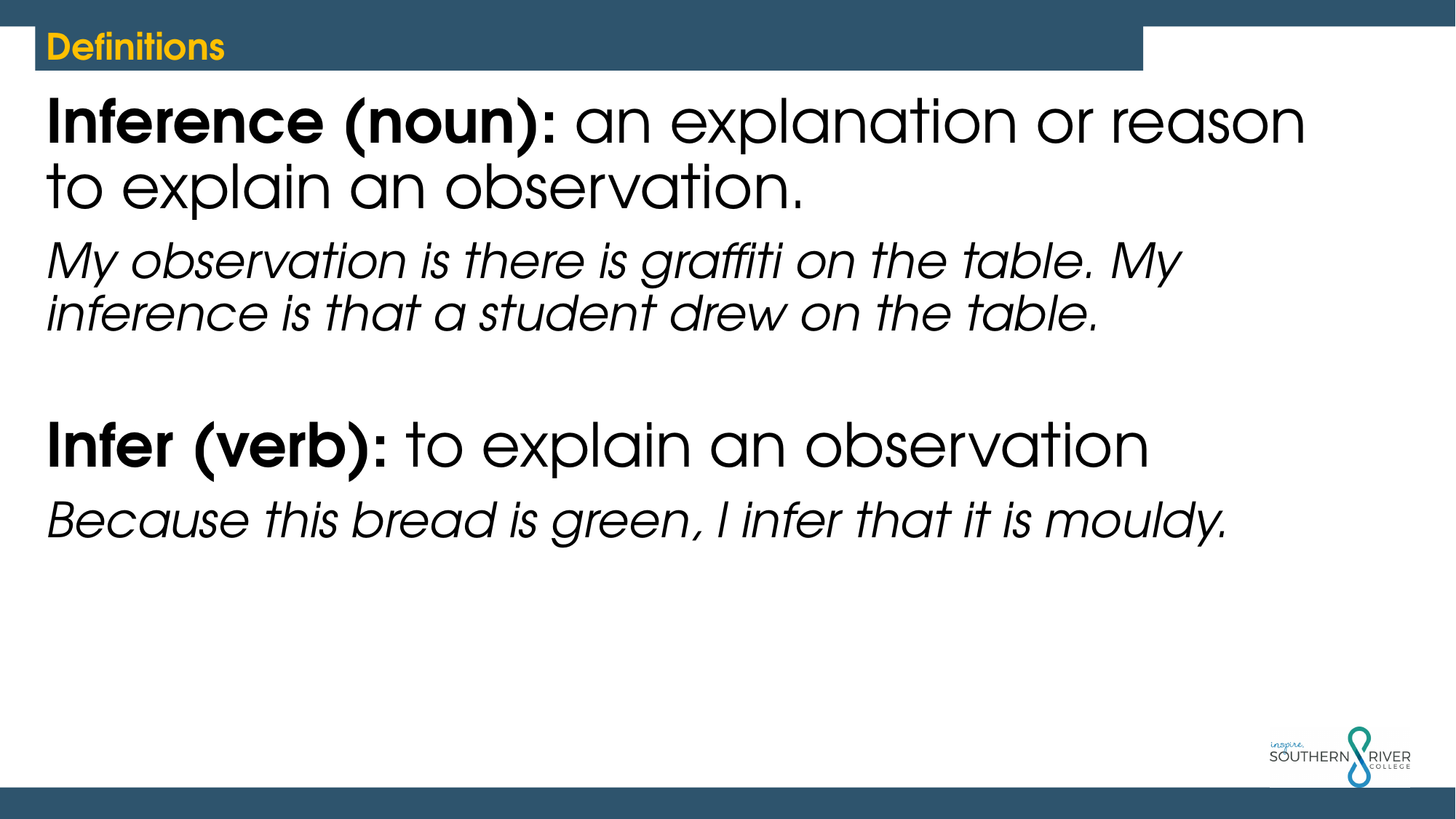

Definitions
Inference (noun): an explanation or reason to explain an observation.
My observation is there is graffiti on the table. My inference is that a student drew on the table.

Infer (verb): to explain an observation
Because this bread is green, I infer that it is mouldy.